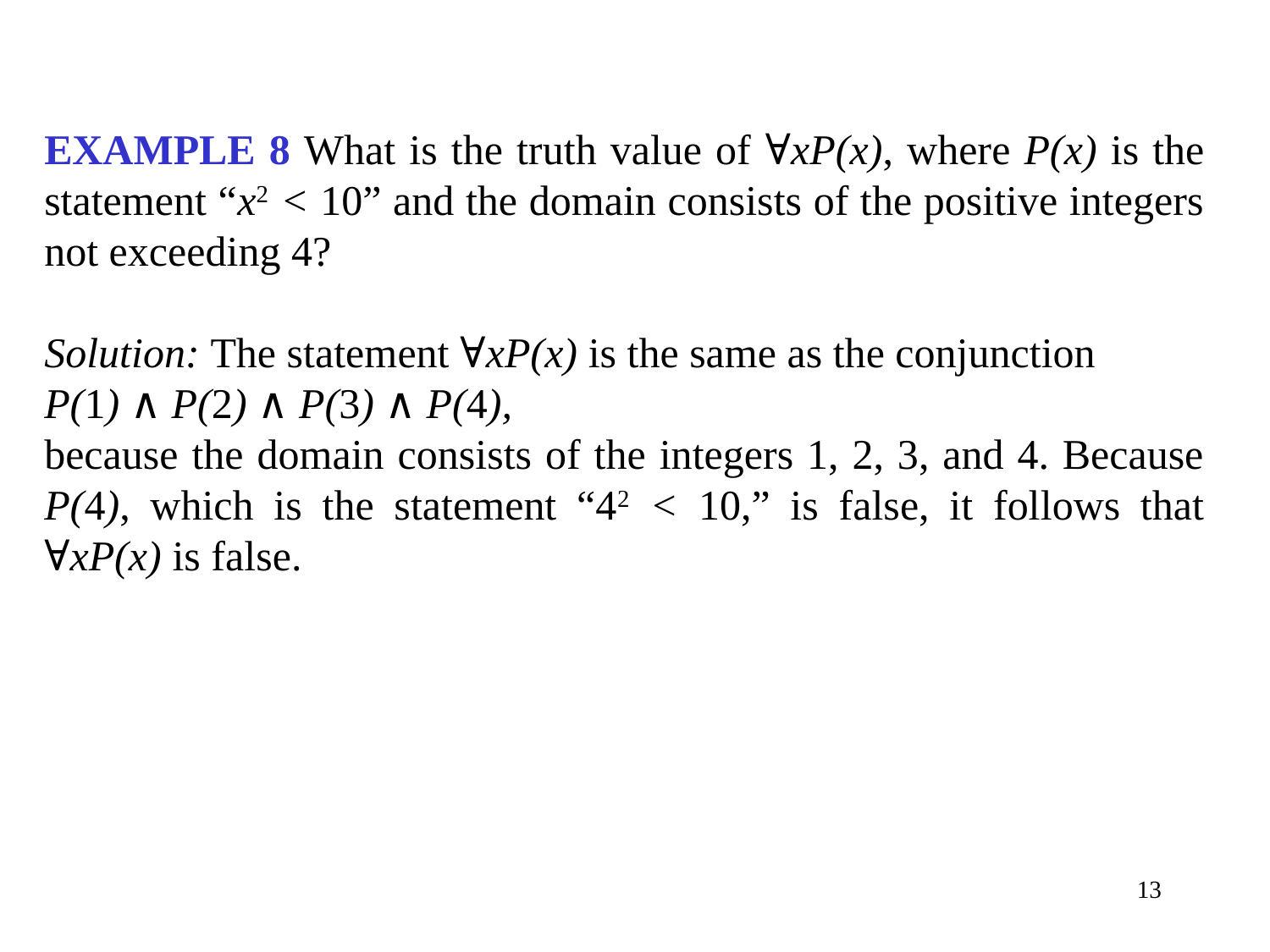

EXAMPLE 8 What is the truth value of ∀xP(x), where P(x) is the statement “x2 < 10” and the domain consists of the positive integers not exceeding 4?

Solution: The statement ∀xP(x) is the same as the conjunction
P(1) ∧ P(2) ∧ P(3) ∧ P(4),
because the domain consists of the integers 1, 2, 3, and 4. Because P(4), which is the statement “42 < 10,” is false, it follows that ∀xP(x) is false.
13